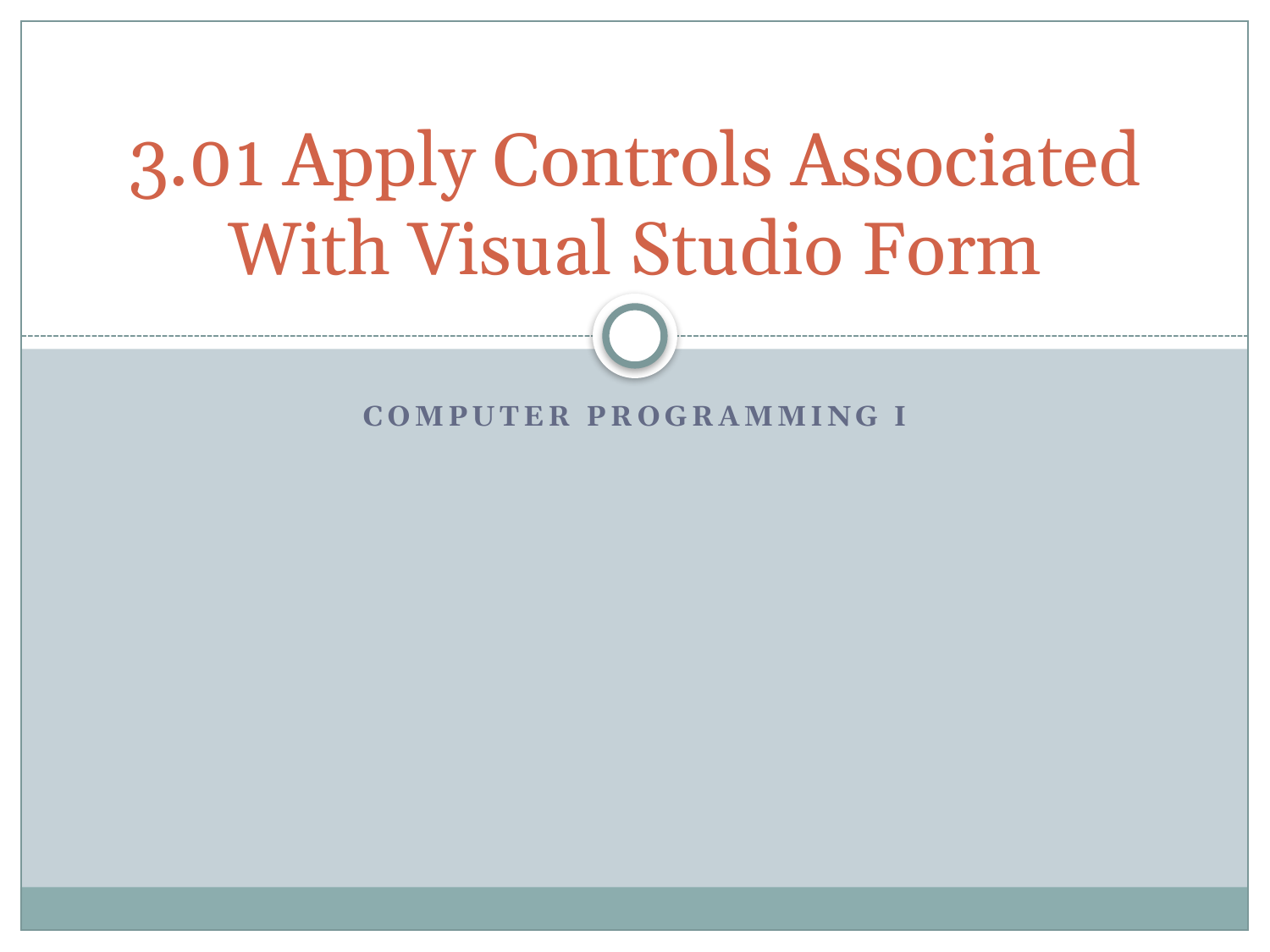

# 3.01 Apply Controls Associated With Visual Studio Form
Computer Programming I